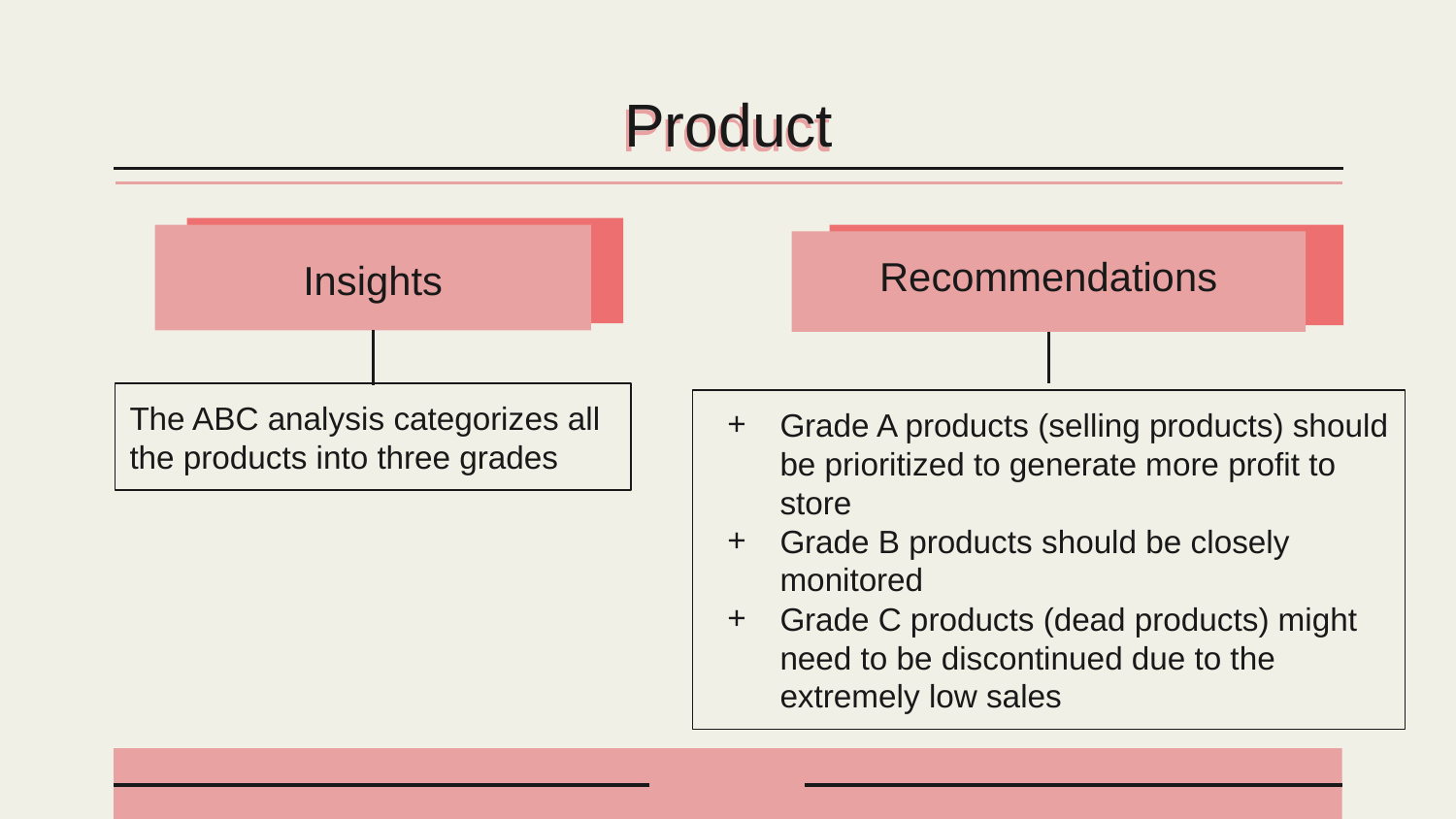

# Product

Insights
Recommendations
The ABC analysis categorizes all the products into three grades
Grade A products (selling products) should be prioritized to generate more profit to store
Grade B products should be closely monitored
Grade C products (dead products) might need to be discontinued due to the extremely low sales